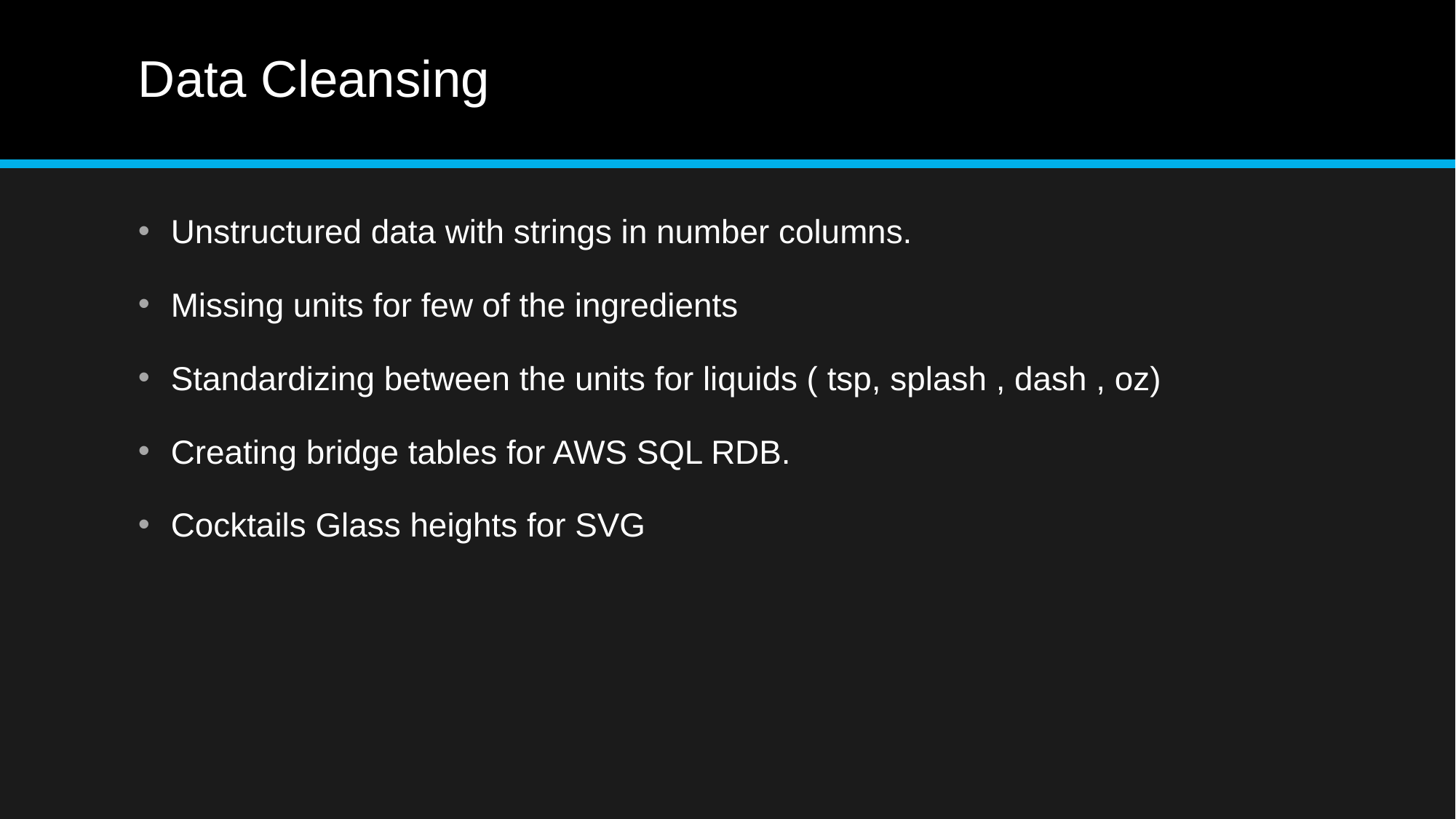

# Data Cleansing
Unstructured data with strings in number columns.
Missing units for few of the ingredients
Standardizing between the units for liquids ( tsp, splash , dash , oz)
Creating bridge tables for AWS SQL RDB.
Cocktails Glass heights for SVG